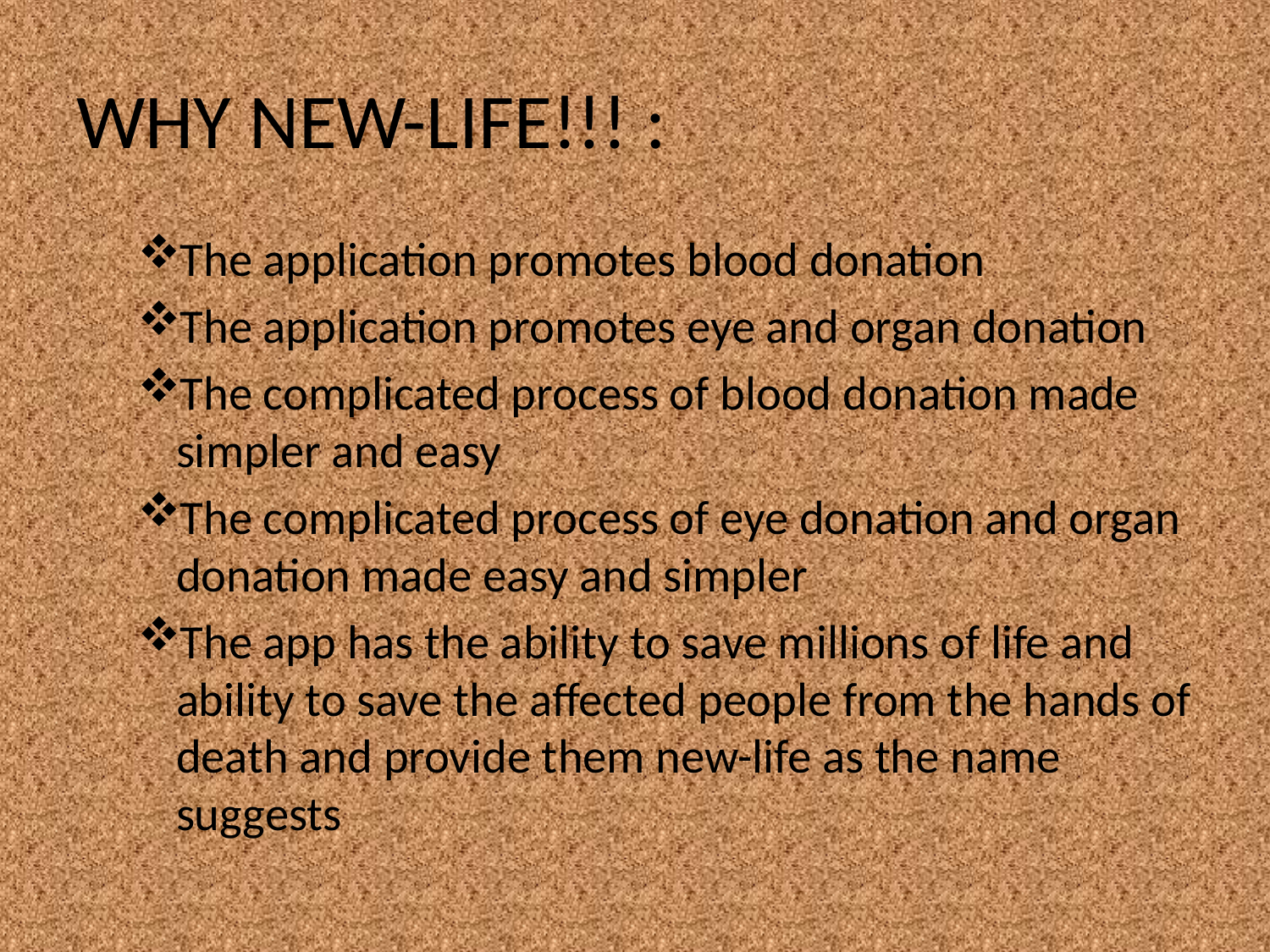

# WHY NEW-LIFE!!! :
The application promotes blood donation
The application promotes eye and organ donation
The complicated process of blood donation made simpler and easy
The complicated process of eye donation and organ donation made easy and simpler
The app has the ability to save millions of life and ability to save the affected people from the hands of death and provide them new-life as the name suggests